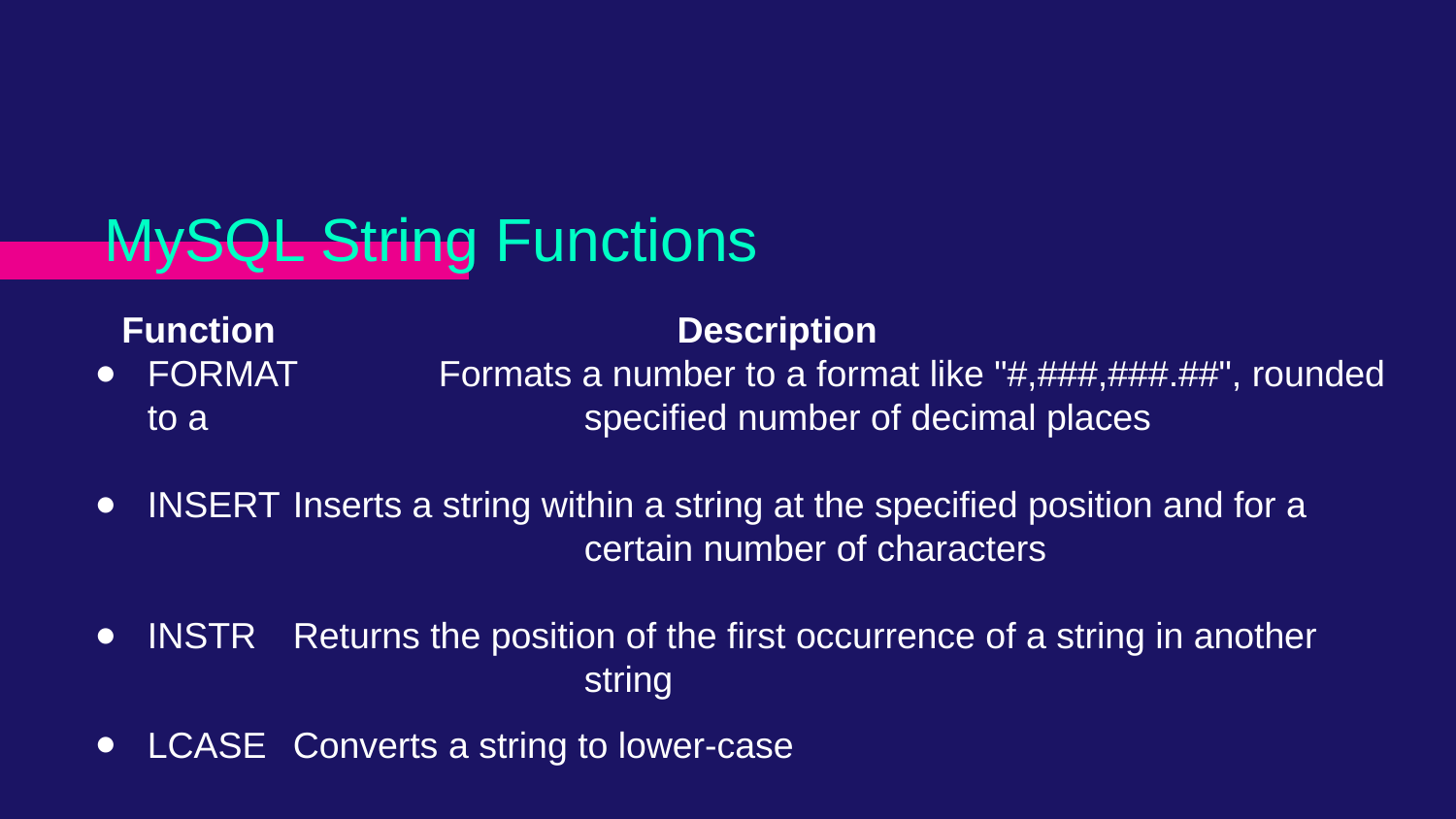

# MySQL String Functions
   Function			Description
FORMAT	Formats a number to a format like "#,###,###.##", rounded to a 			specified number of decimal places

INSERT	Inserts a string within a string at the specified position and for a 			certain number of characters

INSTR	Returns the position of the first occurrence of a string in another 			string
LCASE	Converts a string to lower-case